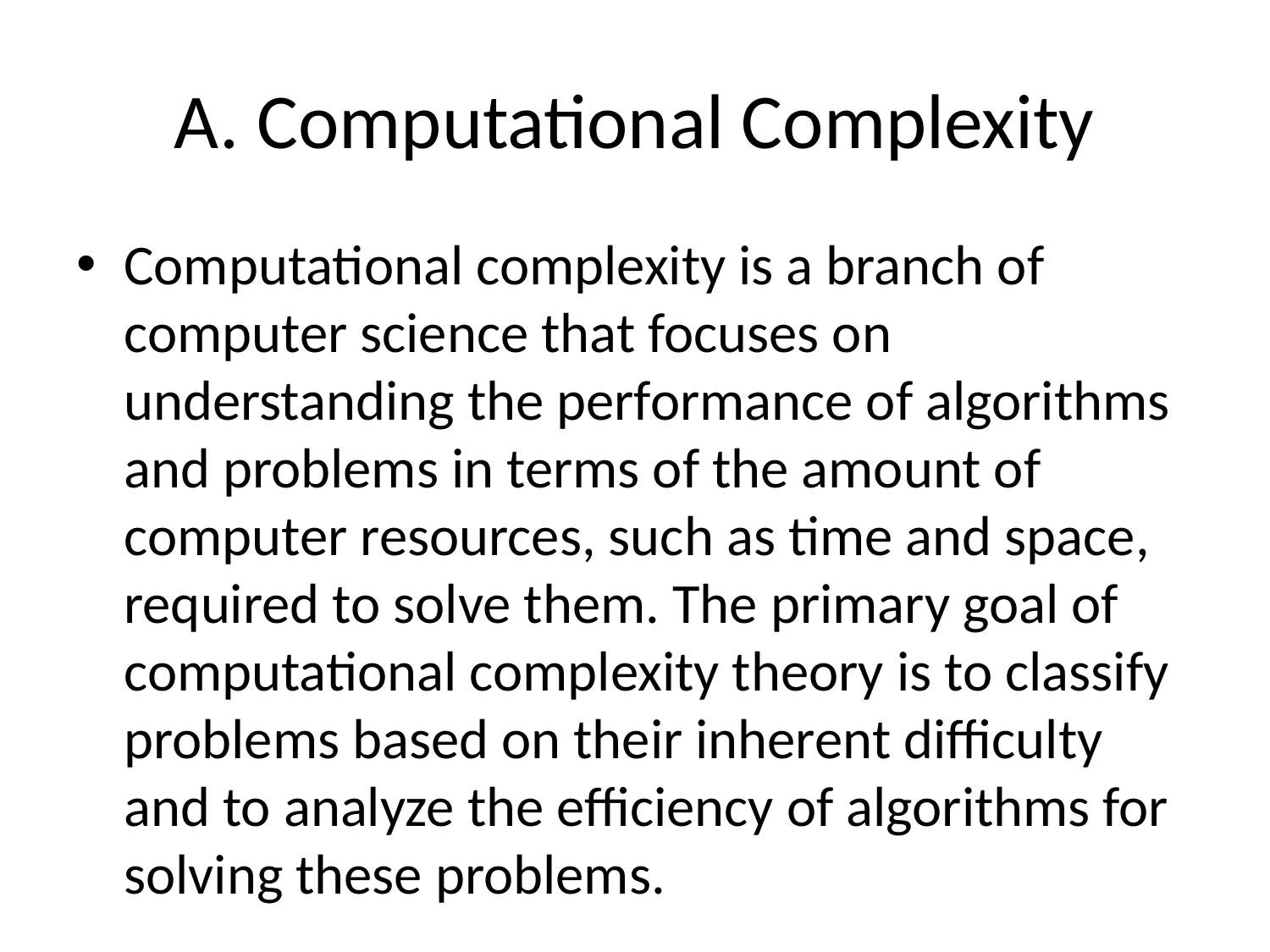

# A. Computational Complexity
Computational complexity is a branch of computer science that focuses on understanding the performance of algorithms and problems in terms of the amount of computer resources, such as time and space, required to solve them. The primary goal of computational complexity theory is to classify problems based on their inherent difficulty and to analyze the efficiency of algorithms for solving these problems.